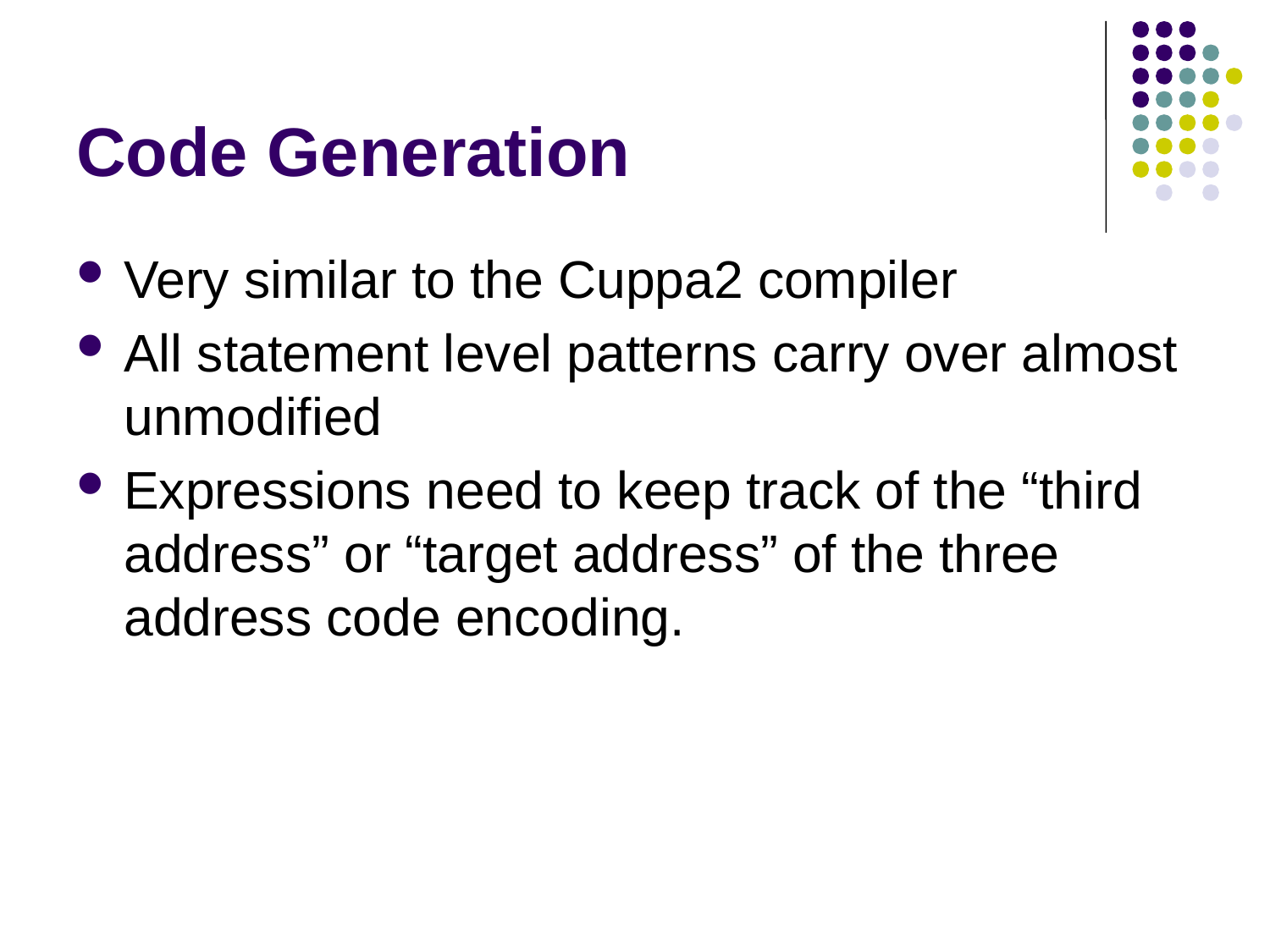

# Code Generation
Very similar to the Cuppa2 compiler
All statement level patterns carry over almost unmodified
Expressions need to keep track of the “third address” or “target address” of the three address code encoding.